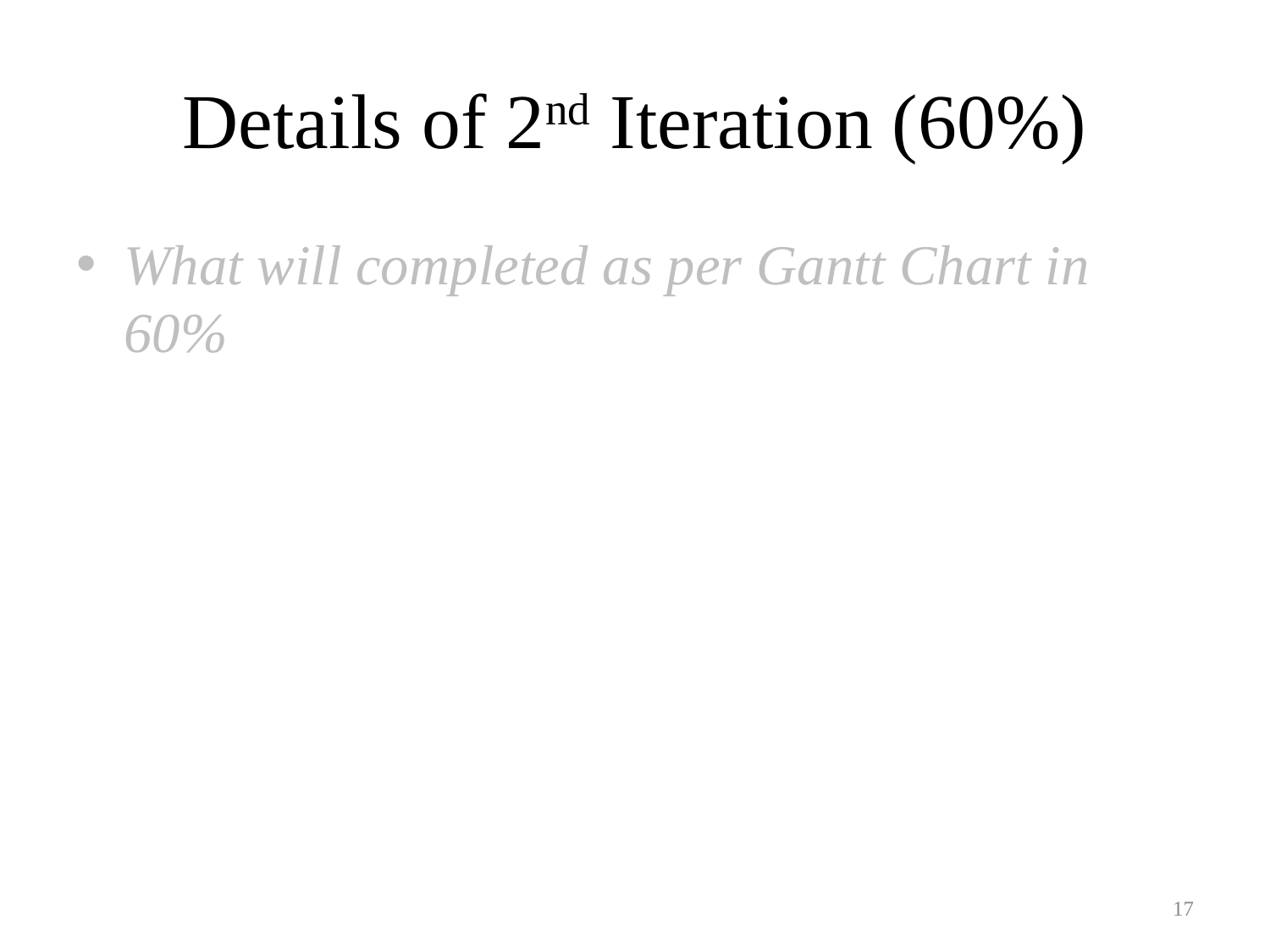

# Details of 2nd Iteration (60%)
What will completed as per Gantt Chart in 60%
17